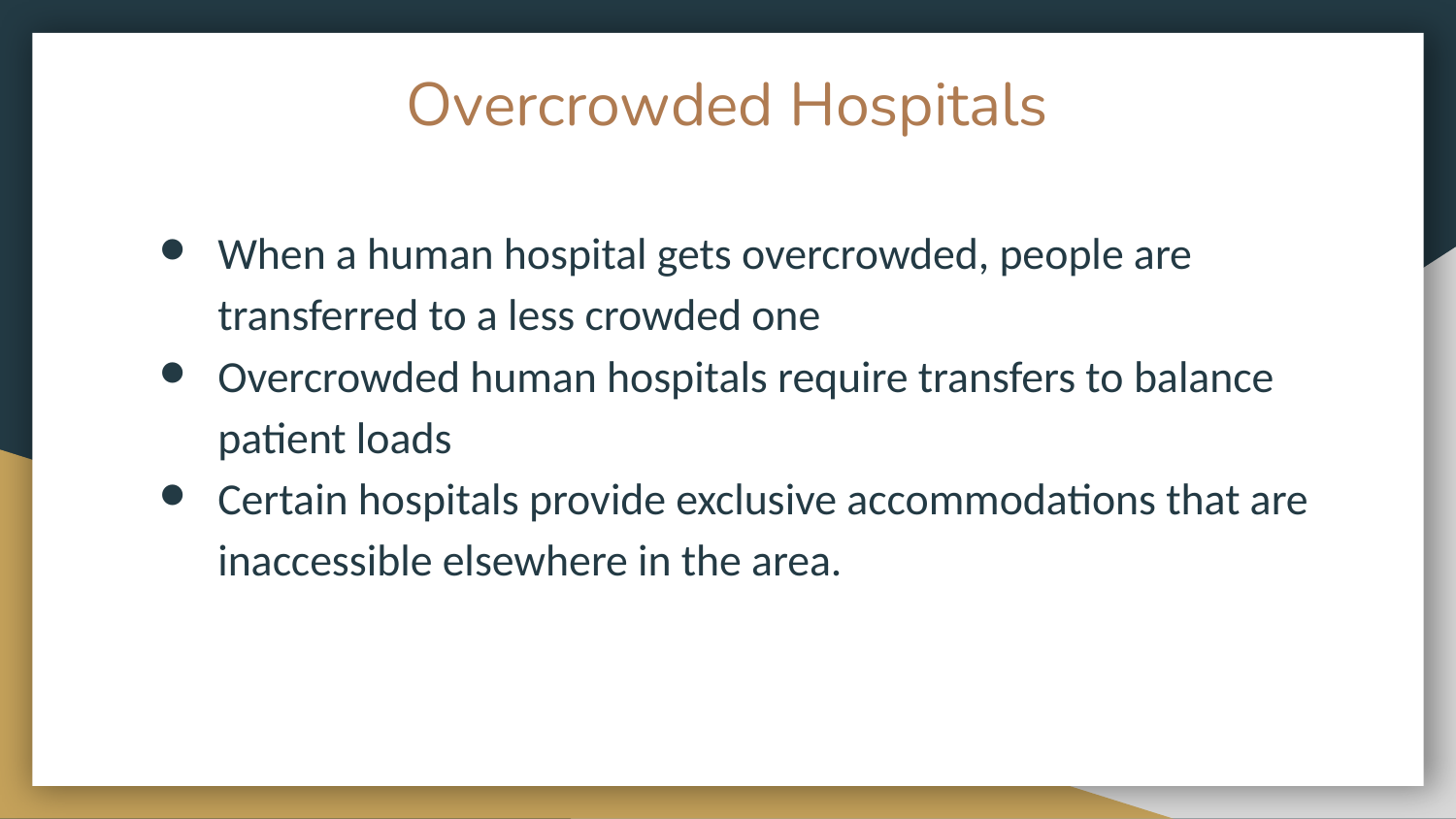

# Overcrowded Hospitals
When a human hospital gets overcrowded, people are transferred to a less crowded one
Overcrowded human hospitals require transfers to balance patient loads
Certain hospitals provide exclusive accommodations that are inaccessible elsewhere in the area.